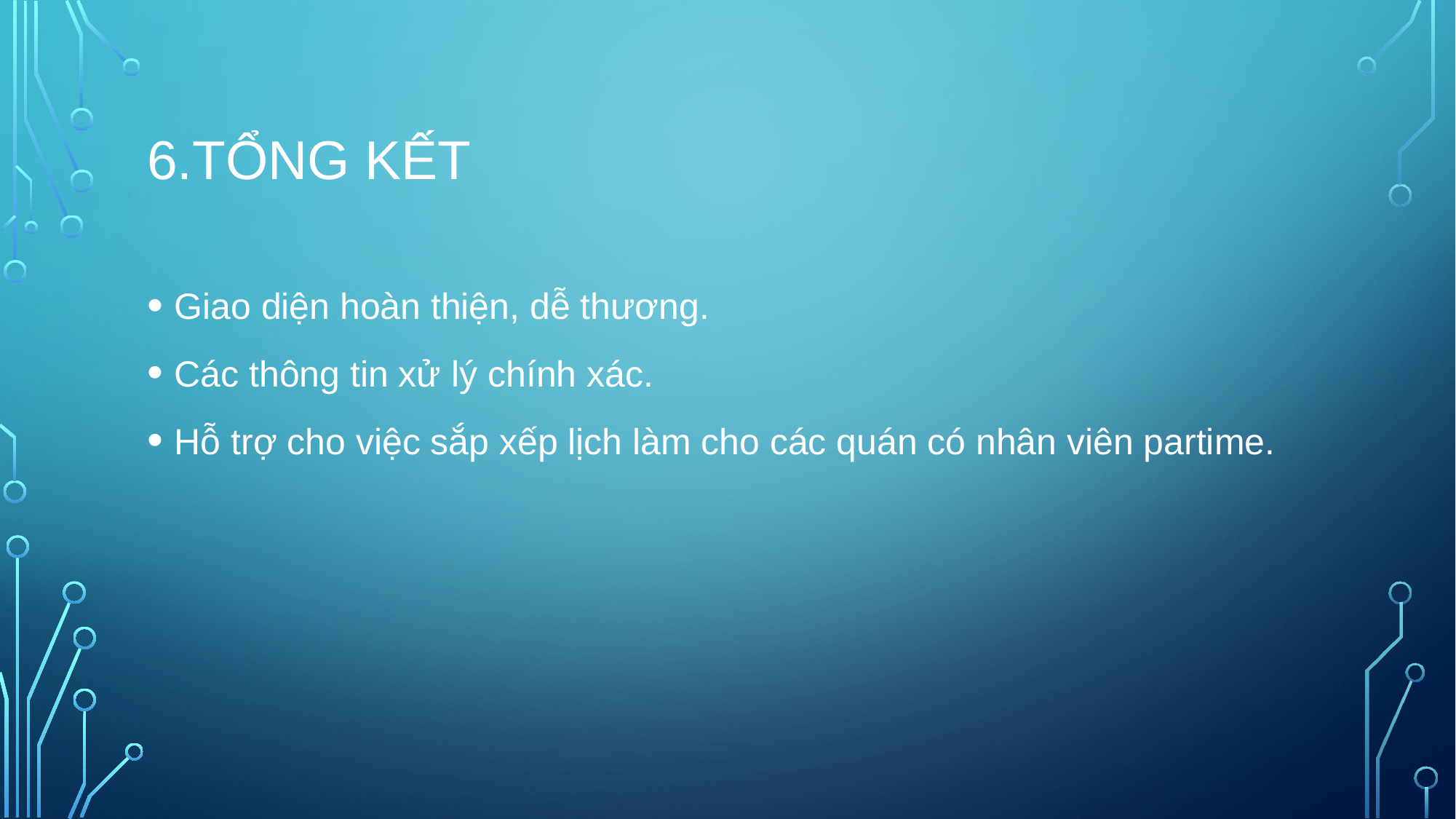

# 6.TổNg kết
Giao diện hoàn thiện, dễ thương.
Các thông tin xử lý chính xác.
Hỗ trợ cho việc sắp xếp lịch làm cho các quán có nhân viên partime.